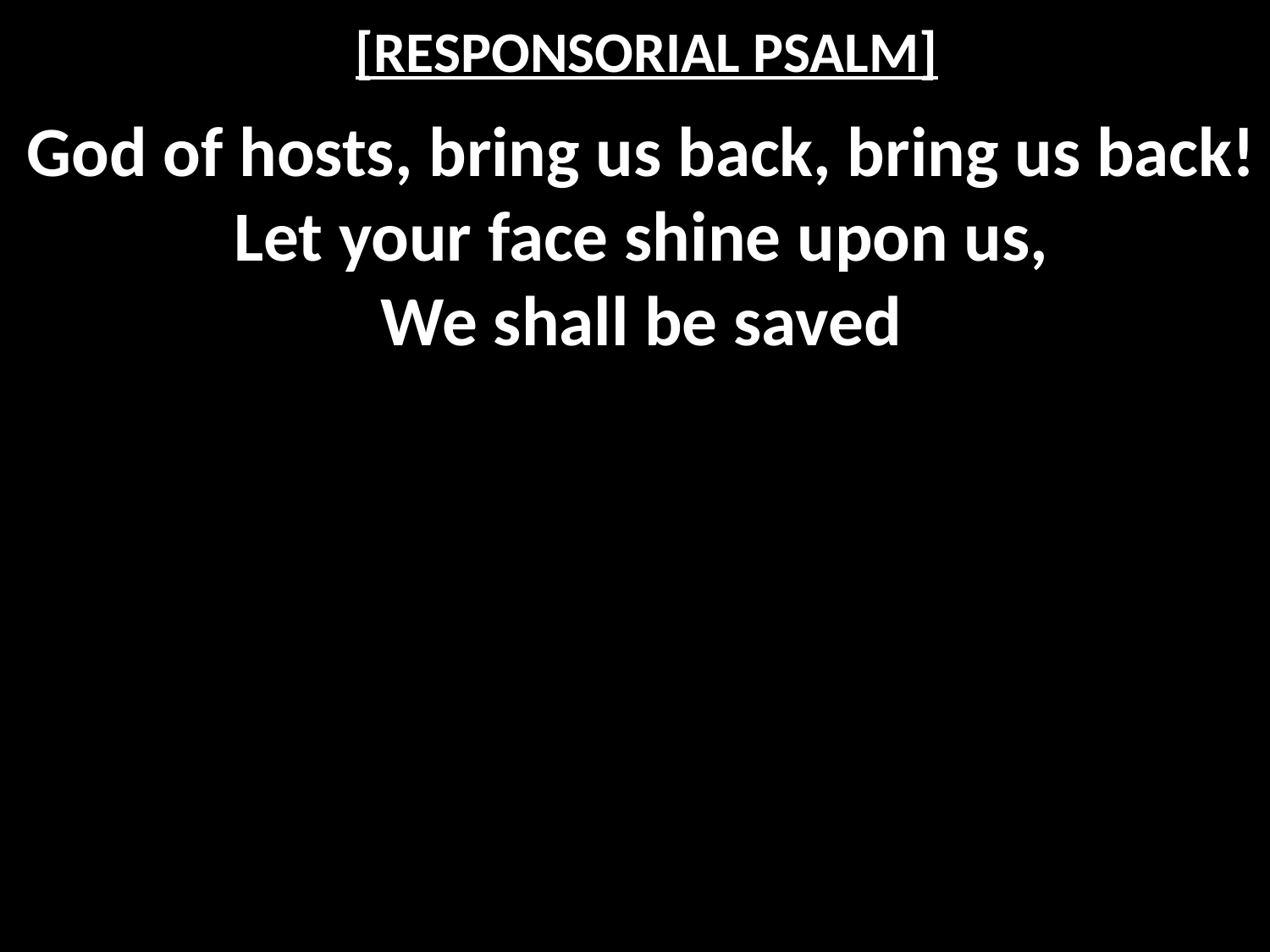

# [RESPONSORIAL PSALM]
God of hosts, bring us back, bring us back!
Let your face shine upon us,
We shall be saved